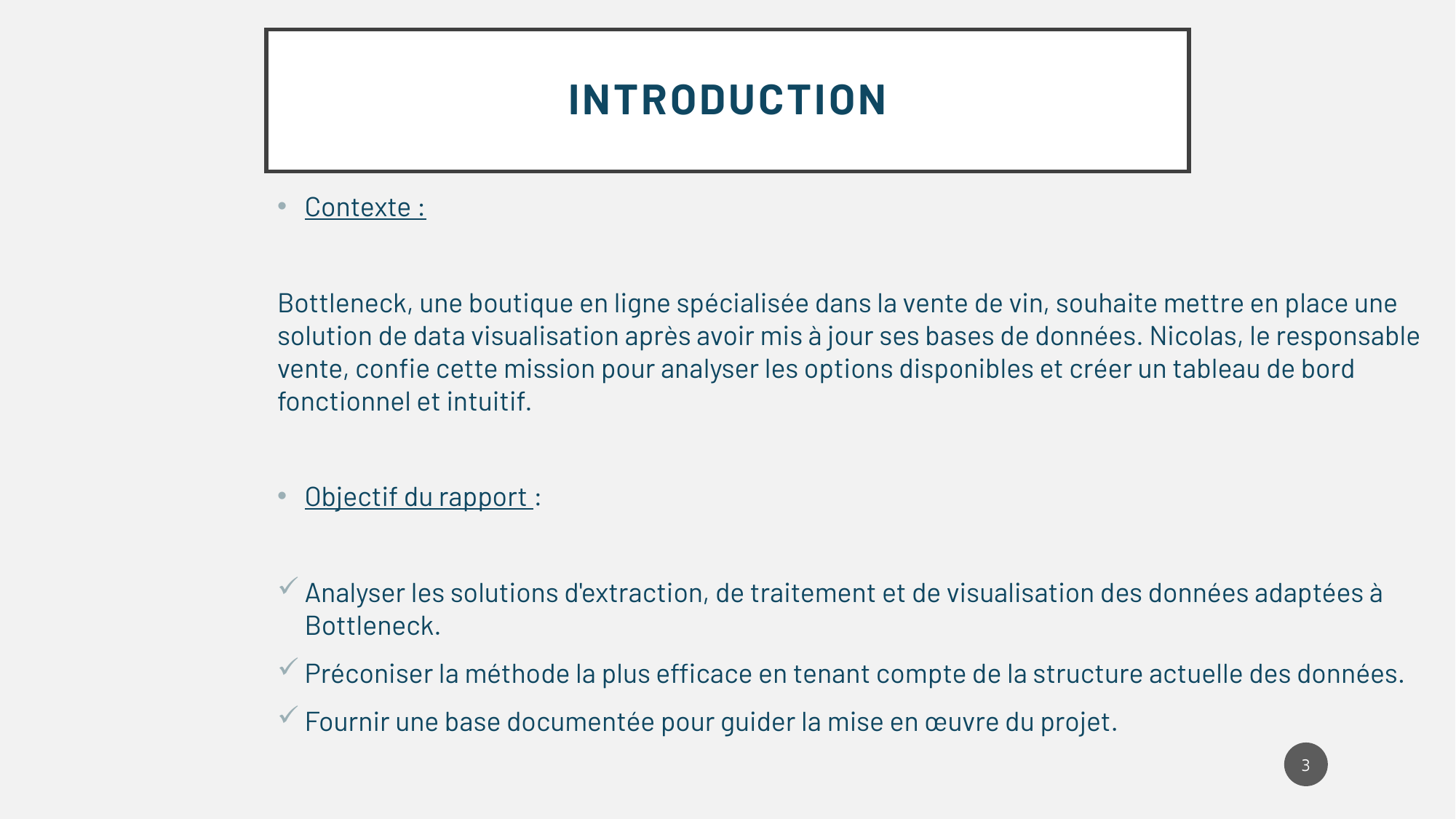

# Introduction
Contexte :

Bottleneck, une boutique en ligne spécialisée dans la vente de vin, souhaite mettre en place une solution de data visualisation après avoir mis à jour ses bases de données. Nicolas, le responsable vente, confie cette mission pour analyser les options disponibles et créer un tableau de bord fonctionnel et intuitif.

Objectif du rapport :

Analyser les solutions d'extraction, de traitement et de visualisation des données adaptées à Bottleneck.
Préconiser la méthode la plus efficace en tenant compte de la structure actuelle des données.
Fournir une base documentée pour guider la mise en œuvre du projet.
3